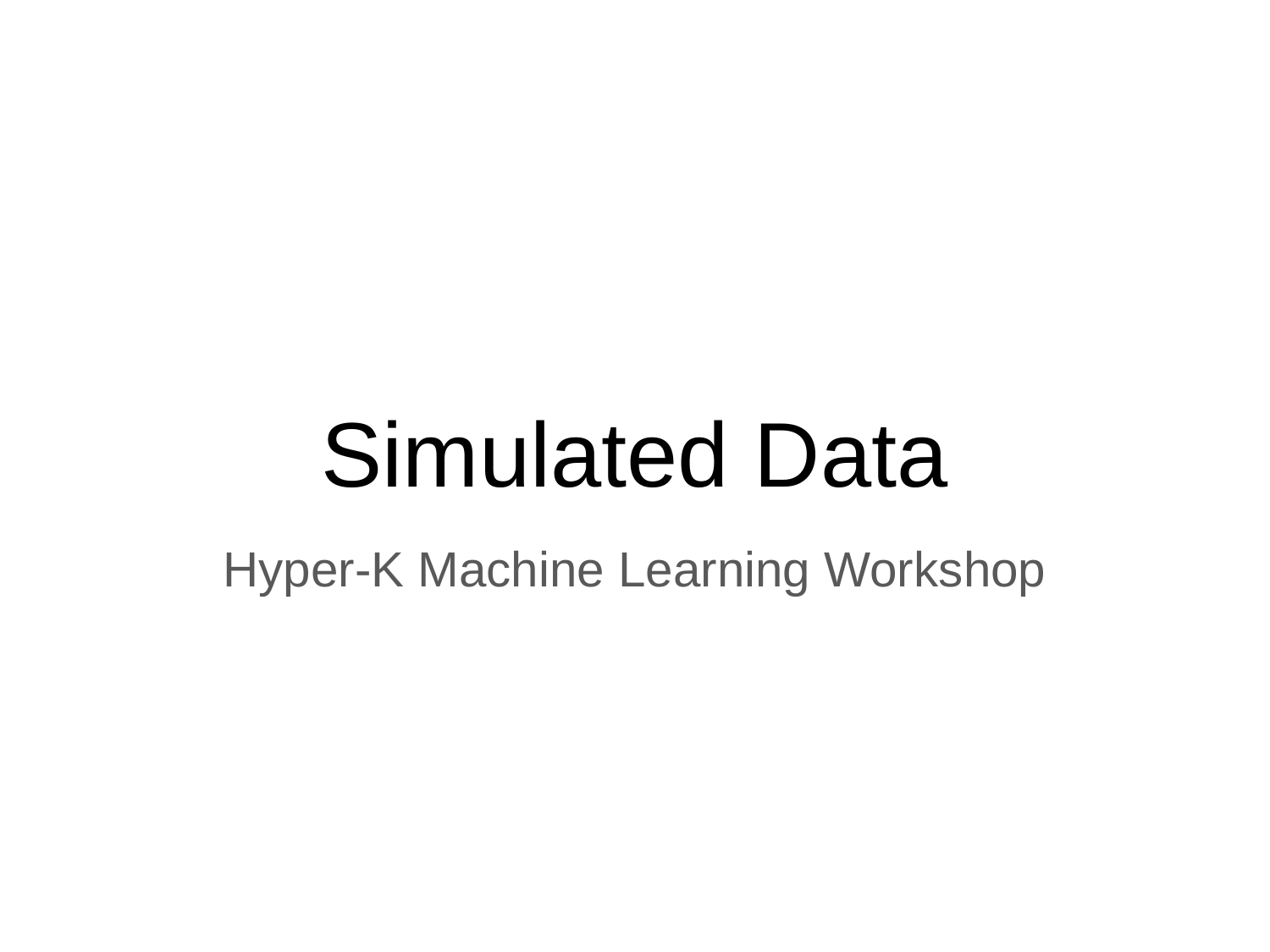

# Simulated Data
Hyper-K Machine Learning Workshop